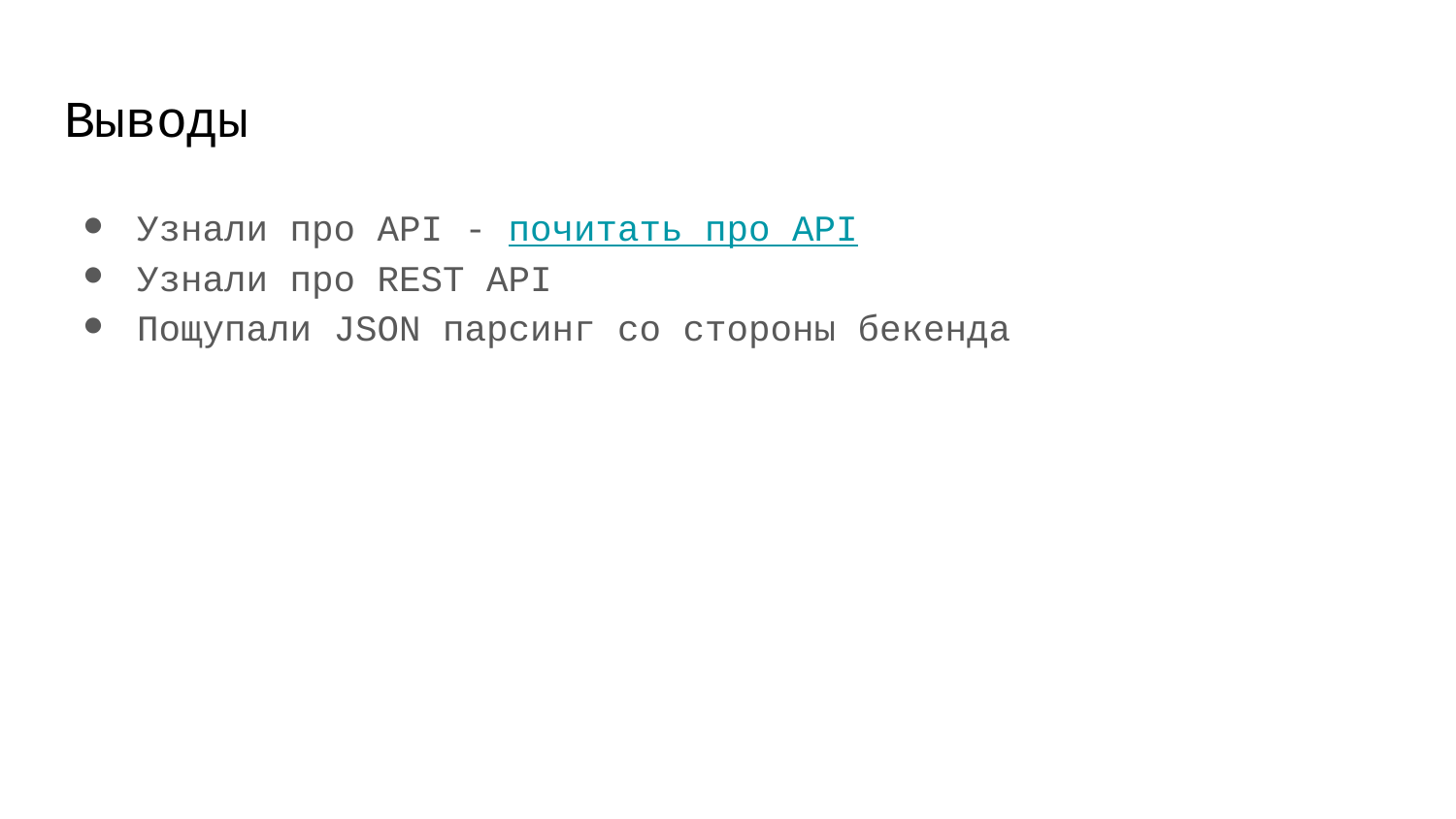

# Выводы
Узнали про API - почитать про API
Узнали про REST API
Пощупали JSON парсинг со стороны бекенда